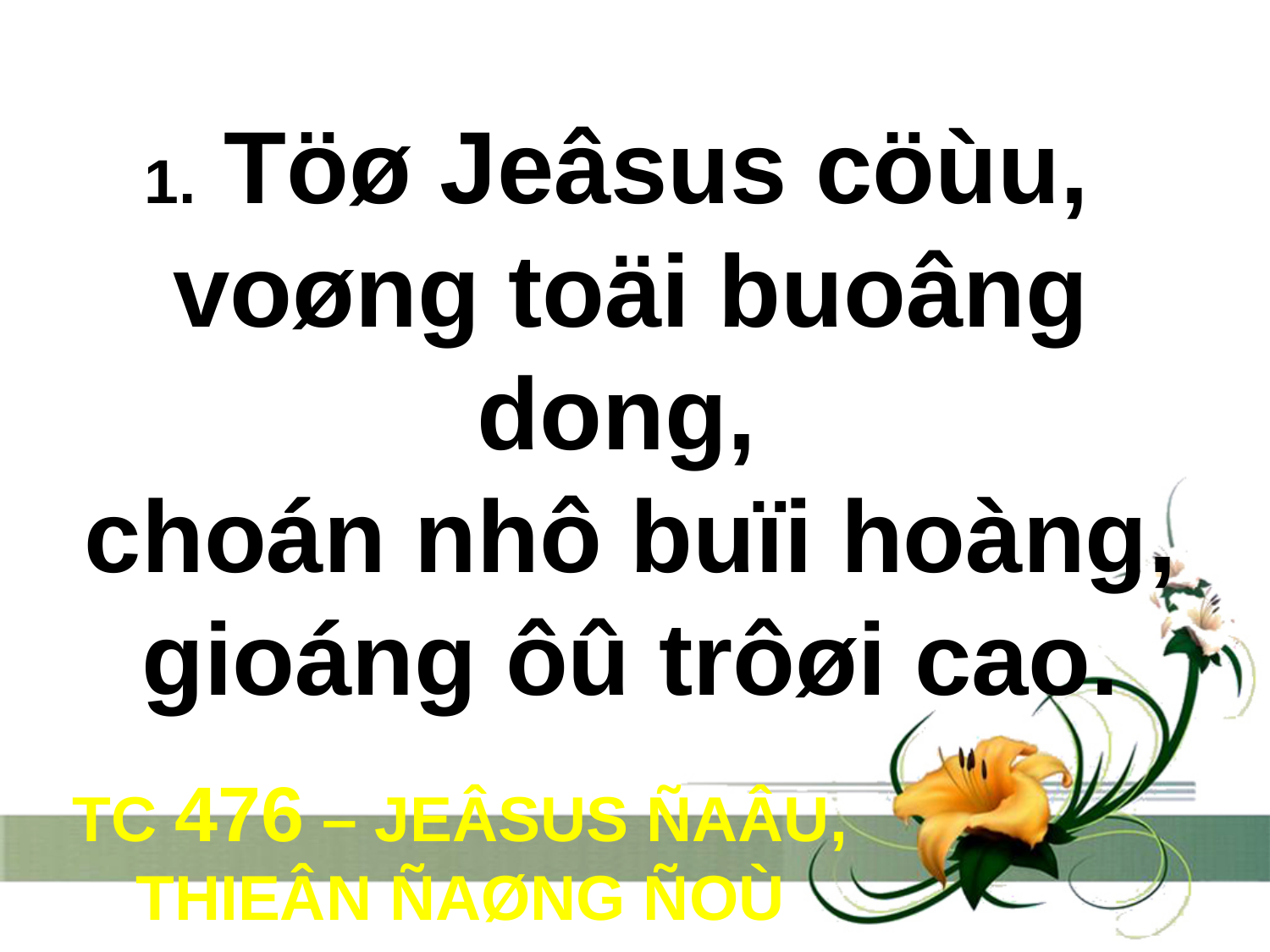

1. Töø Jeâsus cöùu,
voøng toäi buoâng dong,
choán nhô buïi hoàng, gioáng ôû trôøi cao.
TC 476 – JEÂSUS ÑAÂU, THIEÂN ÑAØNG ÑOÙ